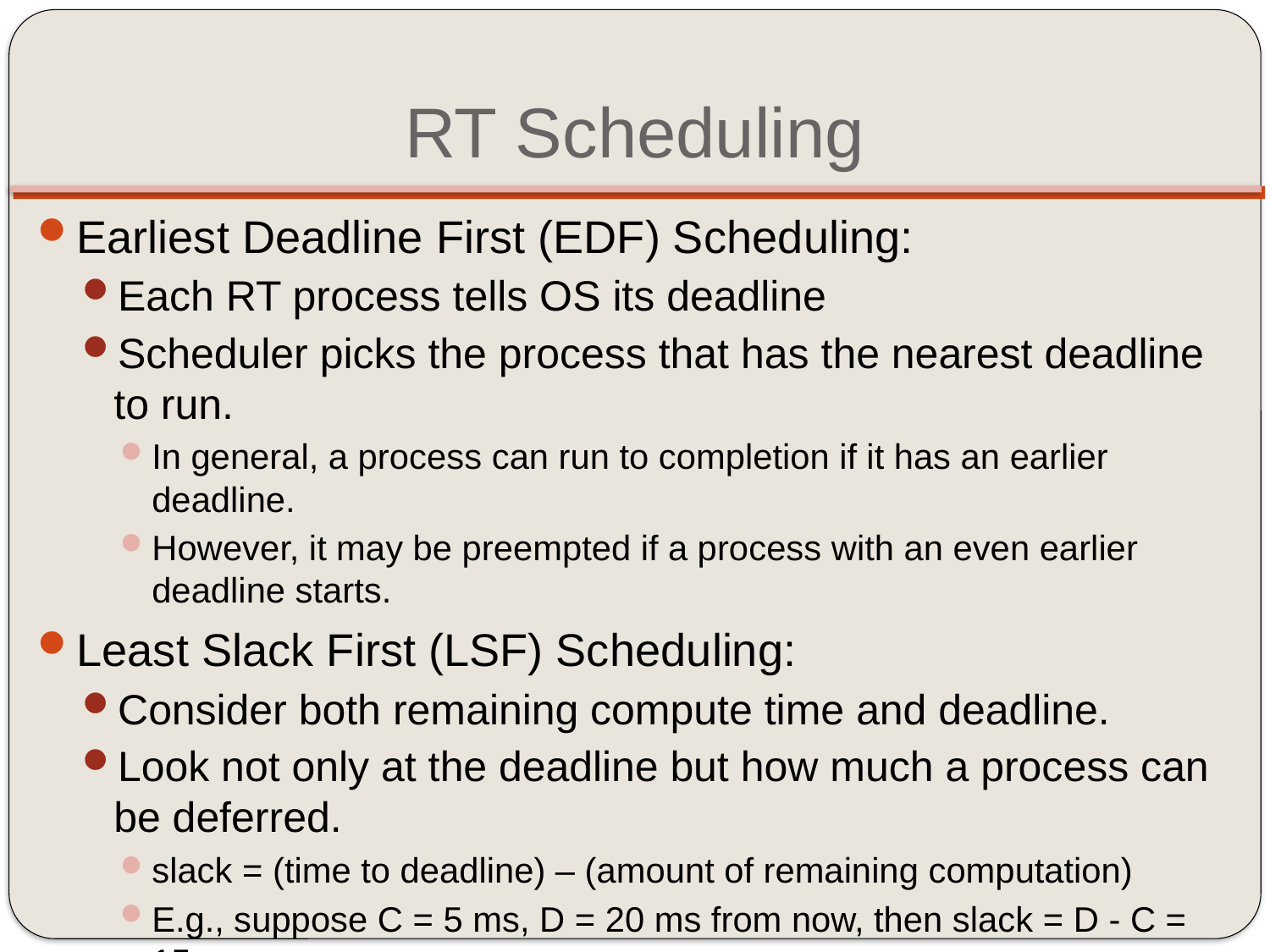

# RT Scheduling
Earliest Deadline First (EDF) Scheduling:
Each RT process tells OS its deadline
Scheduler picks the process that has the nearest deadline to run.
In general, a process can run to completion if it has an earlier deadline.
However, it may be preempted if a process with an even earlier deadline starts.
Least Slack First (LSF) Scheduling:
Consider both remaining compute time and deadline.
Look not only at the deadline but how much a process can be deferred.
slack = (time to deadline) – (amount of remaining computation)
E.g., suppose C = 5 ms, D = 20 ms from now, then slack = D - C = 15 ms